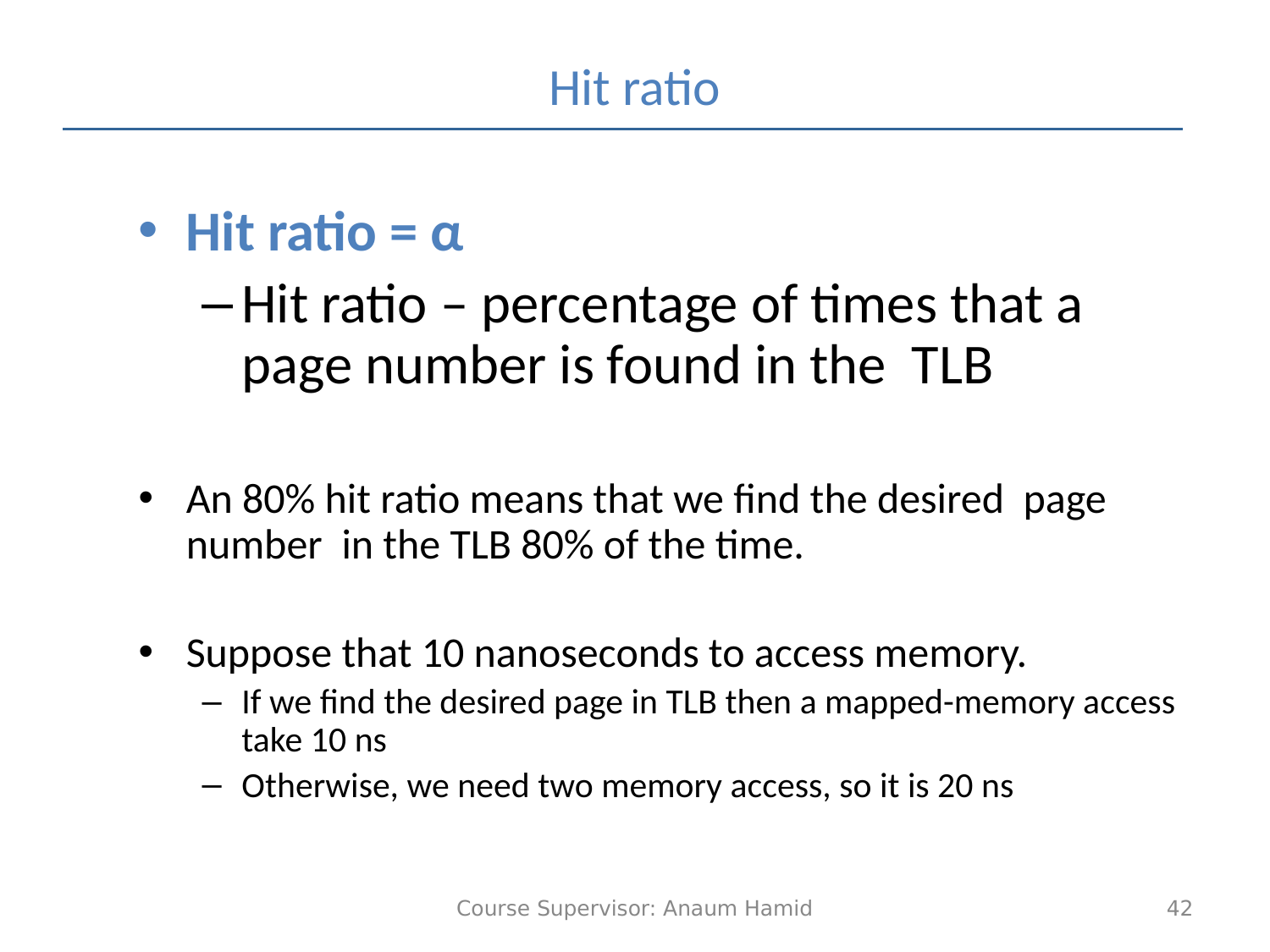

# Hit ratio

Hit ratio = α
Hit ratio – percentage of times that a page number is found in the  TLB

An 80% hit ratio means that we find the desired  page number  in the TLB 80% of the time.

Suppose that 10 nanoseconds to access memory.
If we find the desired page in TLB then a mapped-memory access take 10 ns
Otherwise, we need two memory access, so it is 20 ns

Course Supervisor: Anaum Hamid
42